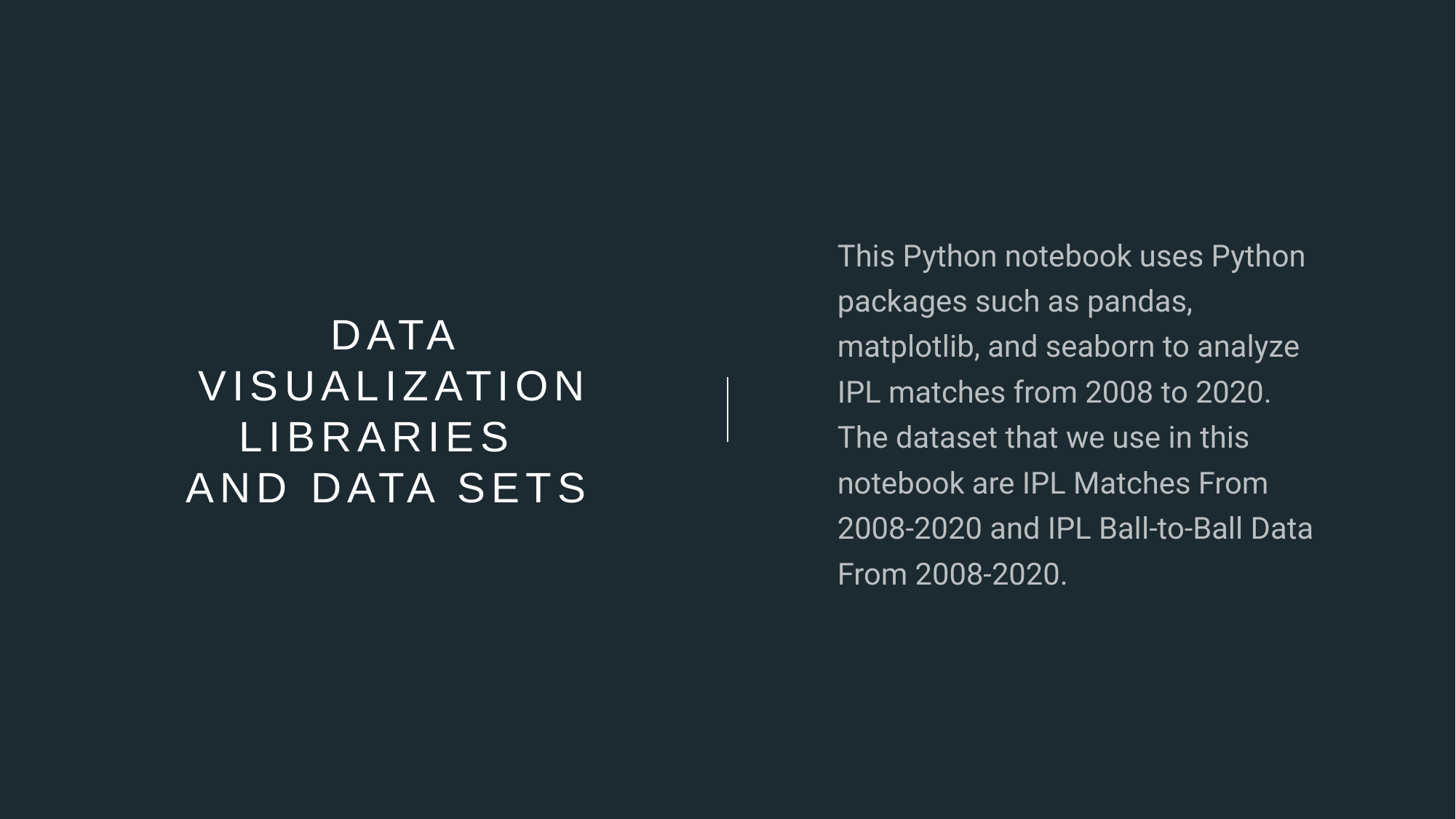

This Python notebook uses Python packages such as pandas, matplotlib, and seaborn to analyze IPL matches from 2008 to 2020. The dataset that we use in this notebook are IPL Matches From 2008-2020 and IPL Ball-to-Ball Data From 2008-2020.
# data visualization libraries and data sets